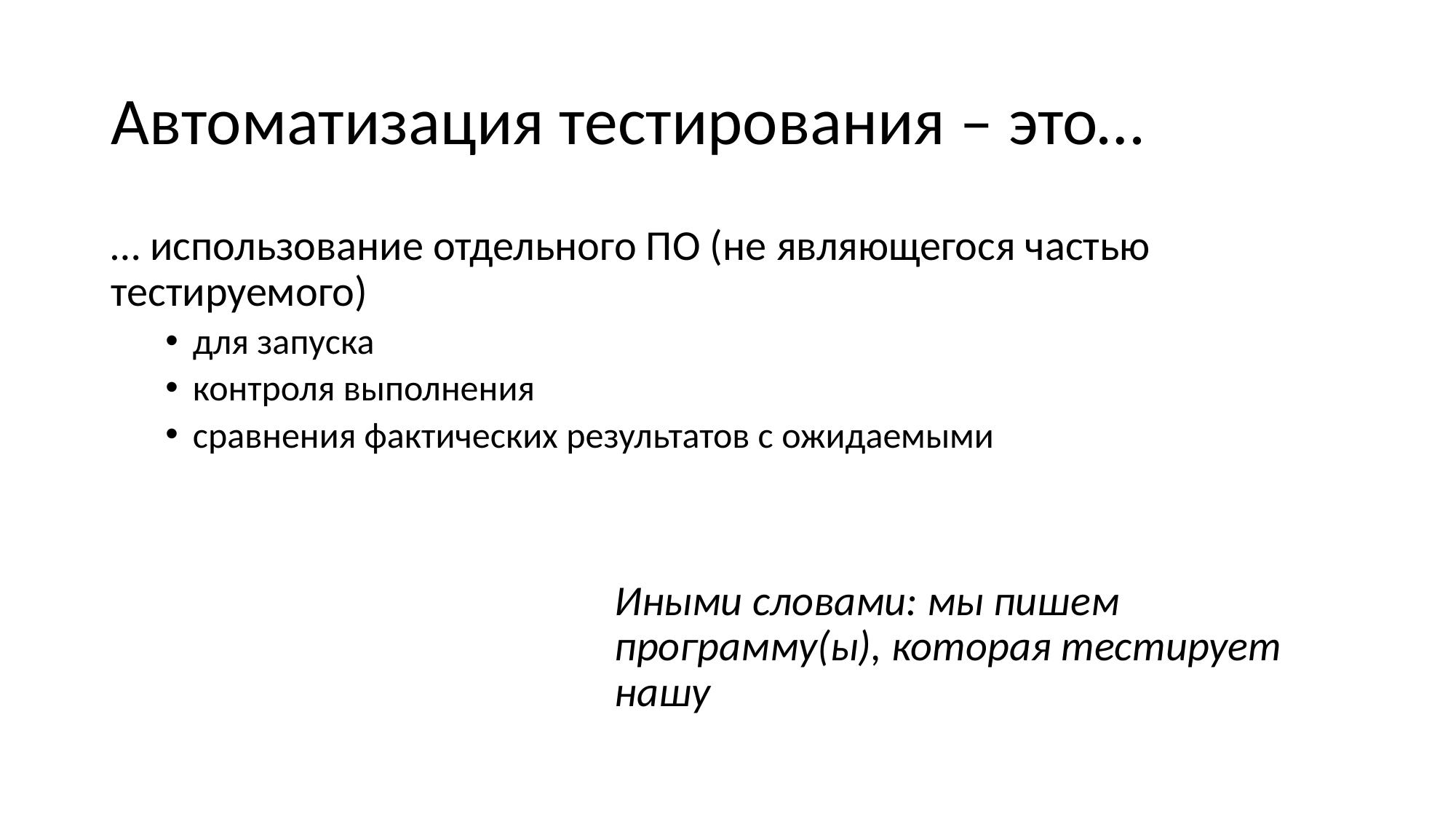

# Автоматизация тестирования – это…
… использование отдельного ПО (не являющегося частью тестируемого)
для запуска
контроля выполнения
сравнения фактических результатов с ожидаемыми
Иными словами: мы пишем программу(ы), которая тестирует нашу